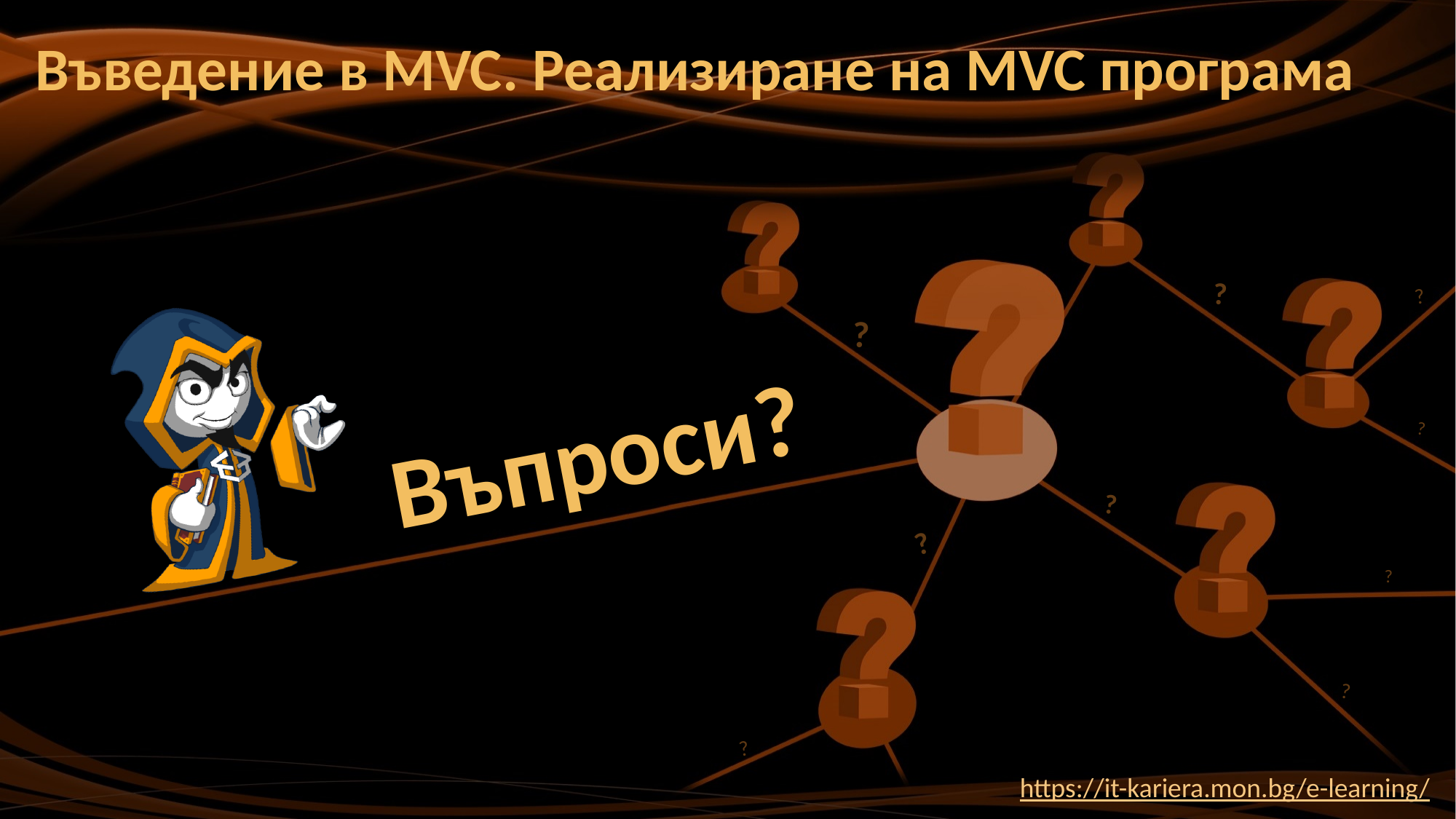

# Въведение в MVC. Реализиране на MVC програма
https://it-kariera.mon.bg/e-learning/